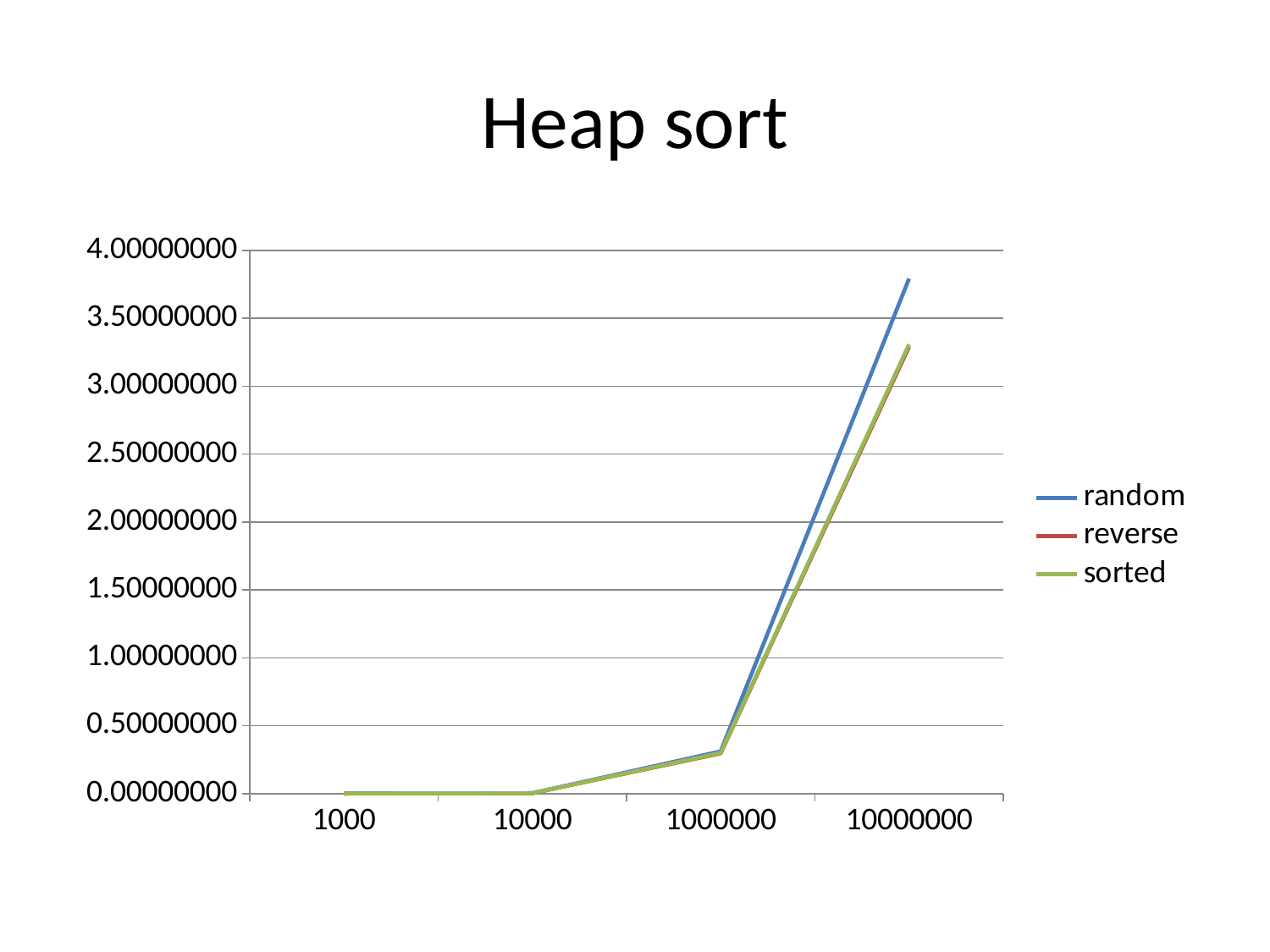

# Heap sort

### Chart

| Category | random | reverse | sorted |
|---|---|---|---|
| 1000 | 0.000160475 | 0.00024955 | 0.000260562 |
| 10000 | 0.00244695 | 0.00222445 | 0.00230149 |
| 1000000 | 0.310582 | 0.295819 | 0.299737 |
| 10000000 | 3.79254 | 3.29095 | 3.3083 |